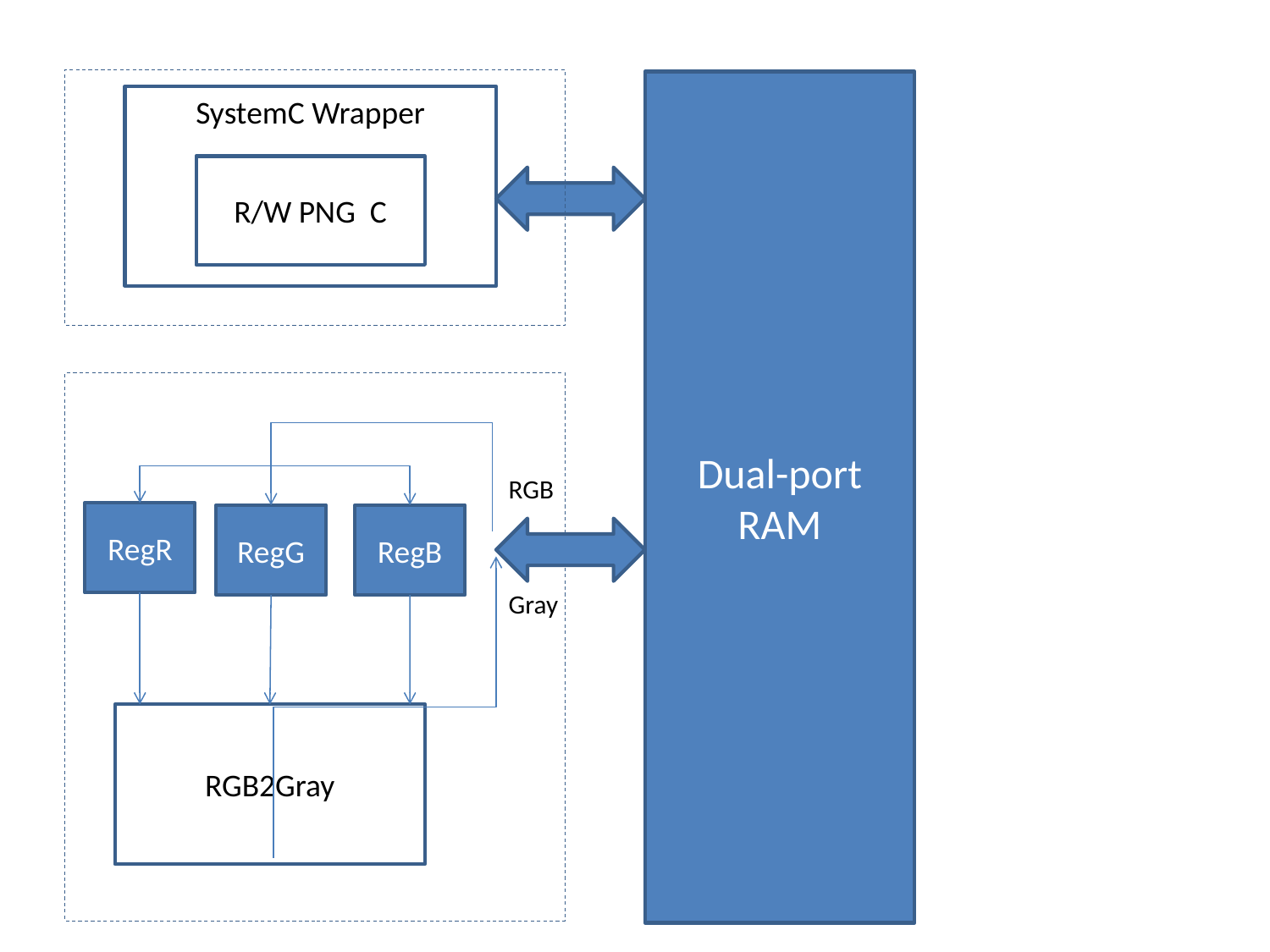

Dual-port RAM
SystemC Wrapper
R/W PNG  C

RGB
RegR
RegG
RegB

Gray
RGB2Gray